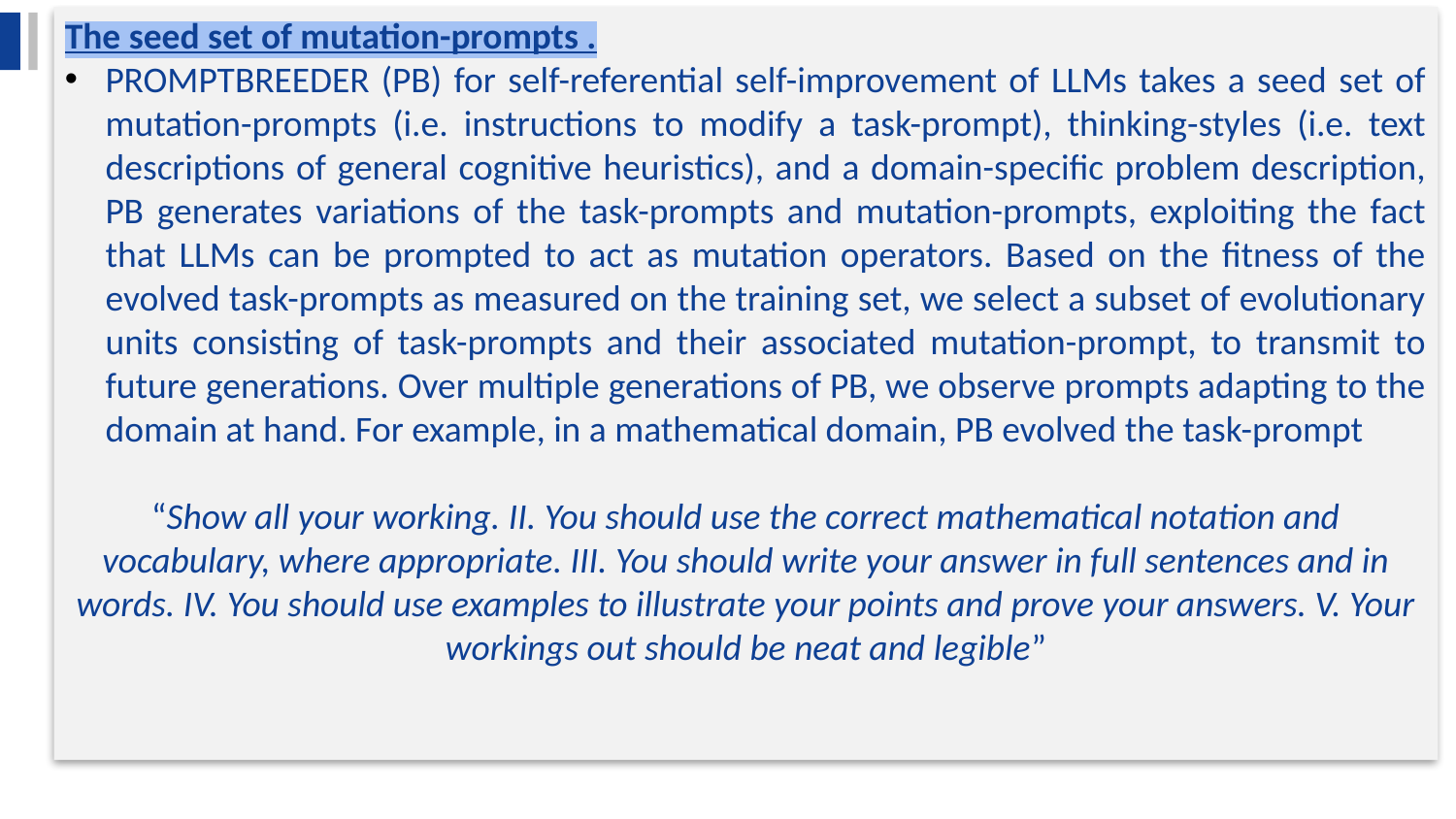

The seed set of mutation-prompts .
PROMPTBREEDER (PB) for self-referential self-improvement of LLMs takes a seed set of mutation-prompts (i.e. instructions to modify a task-prompt), thinking-styles (i.e. text descriptions of general cognitive heuristics), and a domain-specific problem description, PB generates variations of the task-prompts and mutation-prompts, exploiting the fact that LLMs can be prompted to act as mutation operators. Based on the fitness of the evolved task-prompts as measured on the training set, we select a subset of evolutionary units consisting of task-prompts and their associated mutation-prompt, to transmit to future generations. Over multiple generations of PB, we observe prompts adapting to the domain at hand. For example, in a mathematical domain, PB evolved the task-prompt

“Show all your working. II. You should use the correct mathematical notation and vocabulary, where appropriate. III. You should write your answer in full sentences and in words. IV. You should use examples to illustrate your points and prove your answers. V. Your workings out should be neat and legible”